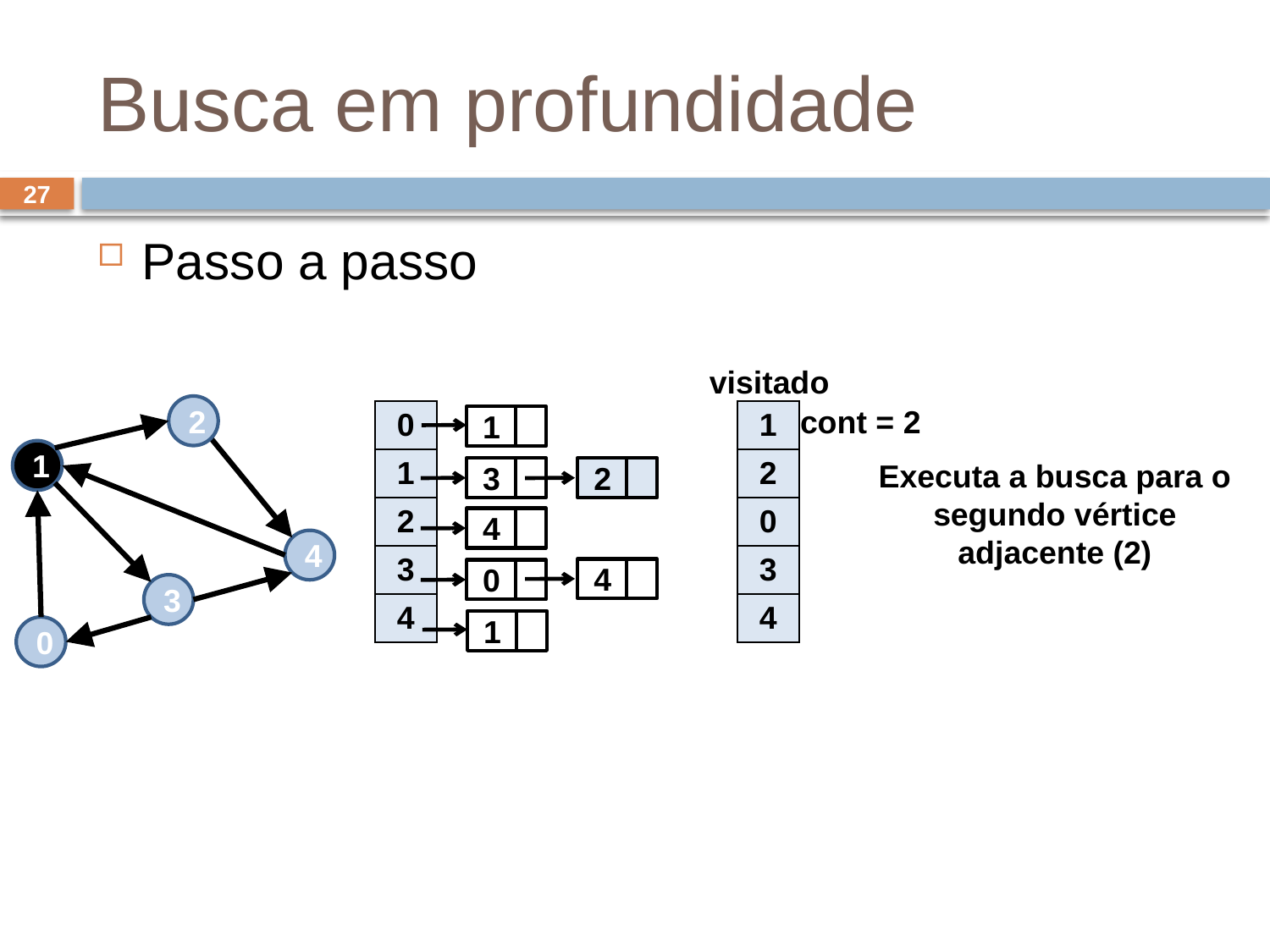

# Busca em profundidade
27
Passo a passo
visitado
cont = 2
2
| 1 |
| --- |
| 2 |
| 0 |
| 3 |
| 4 |
| 0 |
| --- |
| 1 |
| 2 |
| 3 |
| 4 |
1

1
Executa a busca para o segundo vértice adjacente (2)
3

2

4

4
4

0

3
1

0